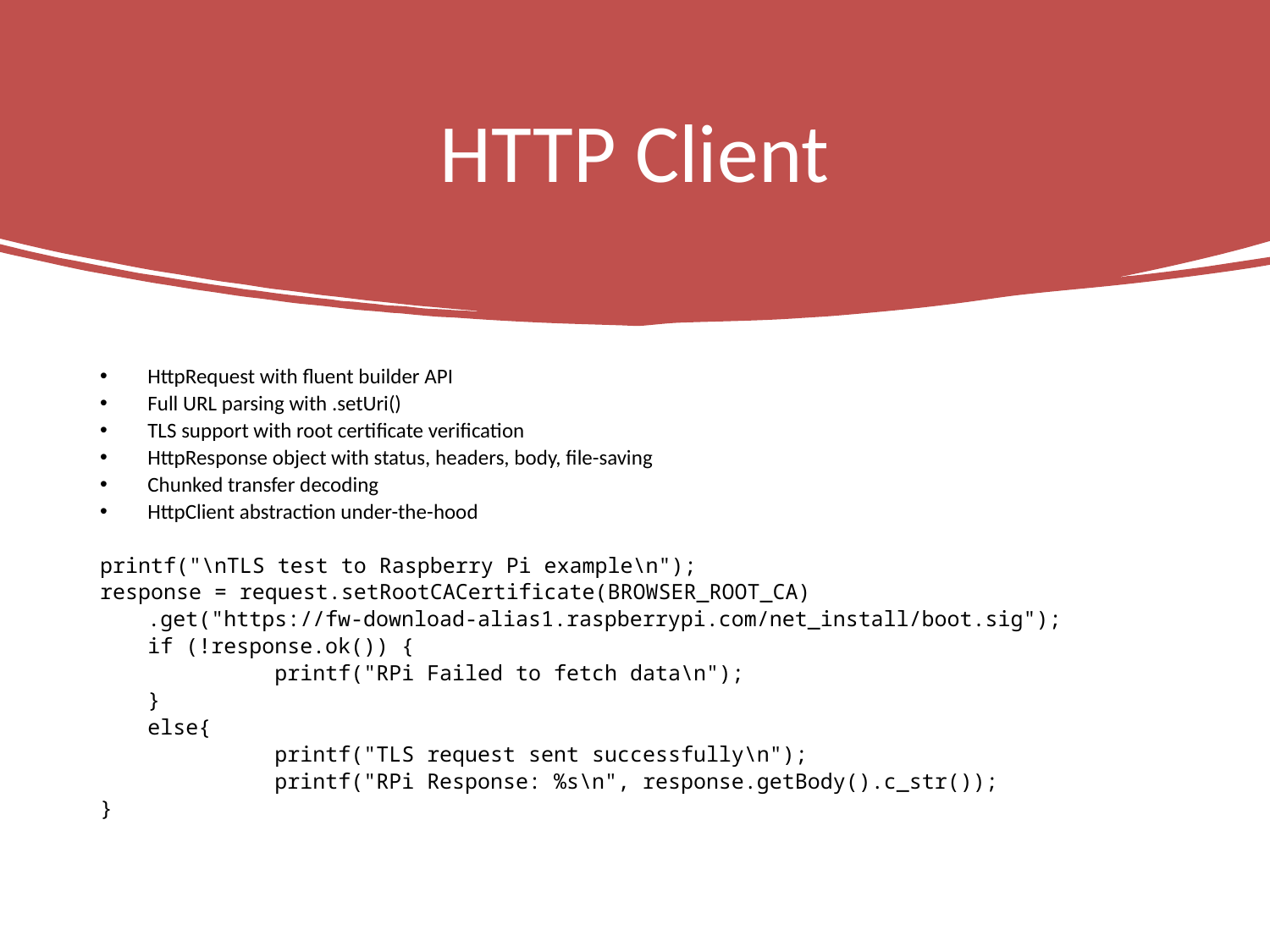

# HTTP Client
HttpRequest with fluent builder API
Full URL parsing with .setUri()
TLS support with root certificate verification
HttpResponse object with status, headers, body, file-saving
Chunked transfer decoding
HttpClient abstraction under-the-hood

printf("\nTLS test to Raspberry Pi example\n");
response = request.setRootCACertificate(BROWSER_ROOT_CA)
	.get("https://fw-download-alias1.raspberrypi.com/net_install/boot.sig");
	if (!response.ok()) {
		printf("RPi Failed to fetch data\n");
	}
	else{
		printf("TLS request sent successfully\n");
		printf("RPi Response: %s\n", response.getBody().c_str());
}